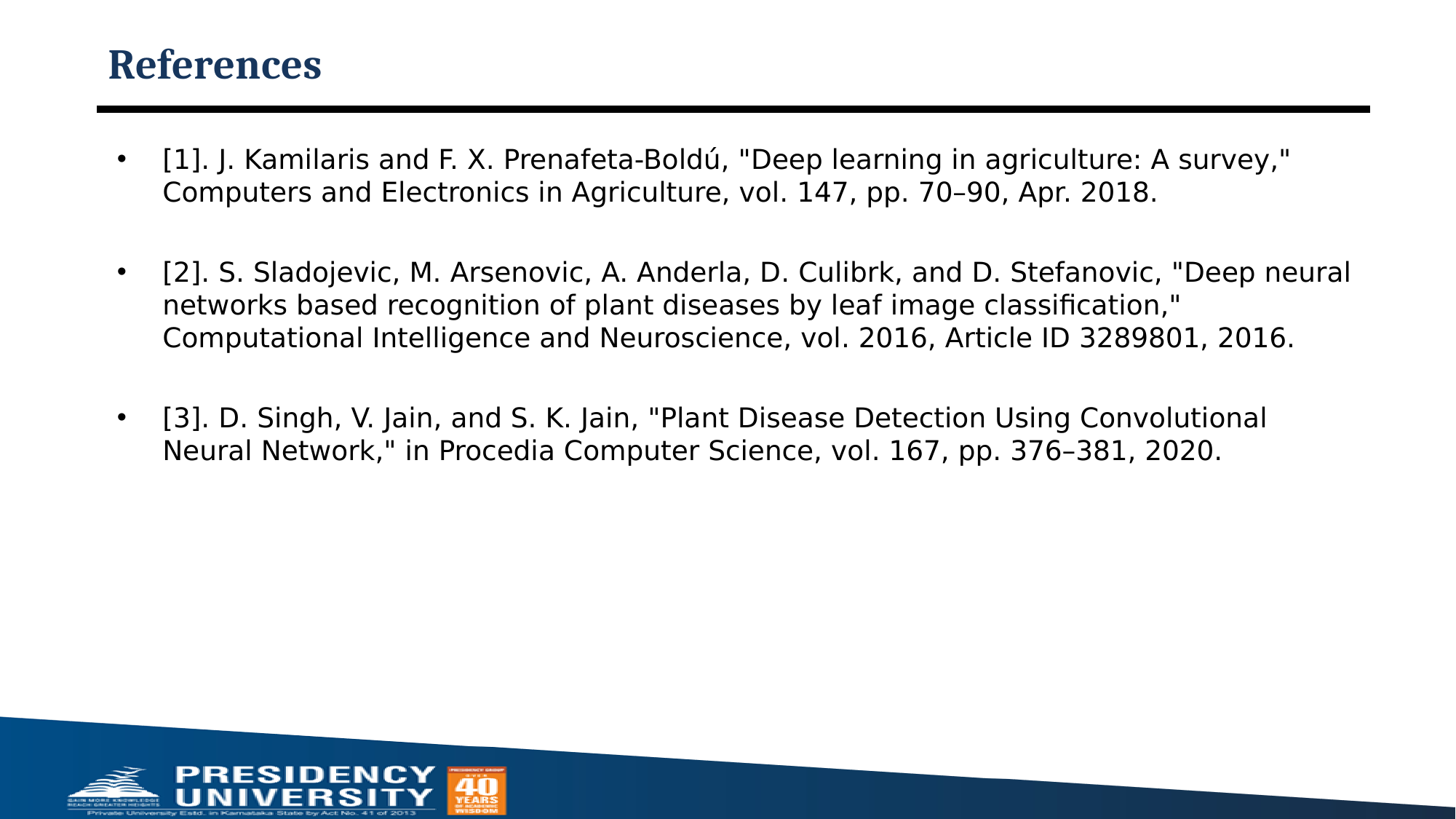

# References
[1]. J. Kamilaris and F. X. Prenafeta-Boldú, "Deep learning in agriculture: A survey," Computers and Electronics in Agriculture, vol. 147, pp. 70–90, Apr. 2018.

[2]. S. Sladojevic, M. Arsenovic, A. Anderla, D. Culibrk, and D. Stefanovic, "Deep neural networks based recognition of plant diseases by leaf image classification," Computational Intelligence and Neuroscience, vol. 2016, Article ID 3289801, 2016.

[3]. D. Singh, V. Jain, and S. K. Jain, "Plant Disease Detection Using Convolutional Neural Network," in Procedia Computer Science, vol. 167, pp. 376–381, 2020.